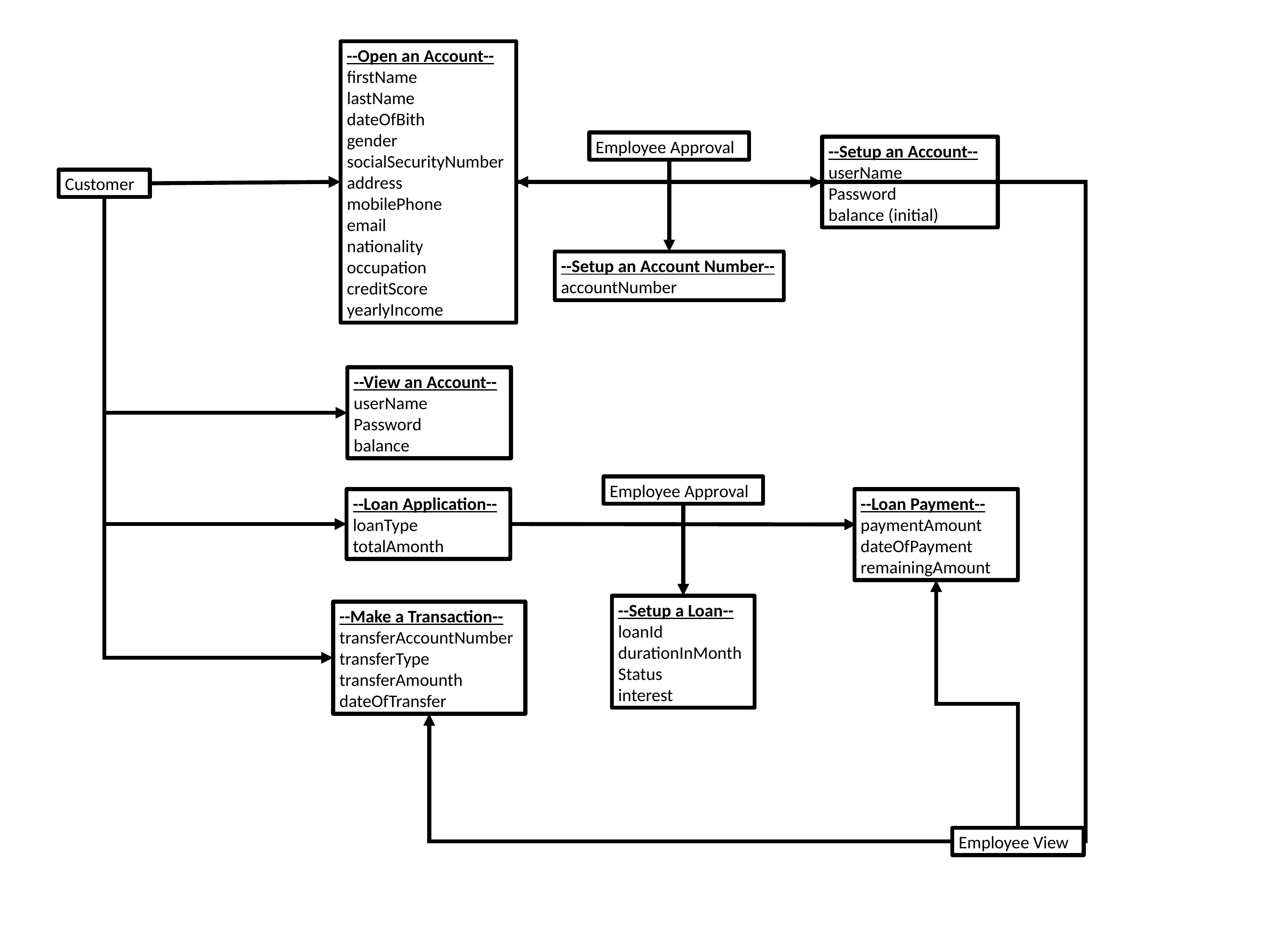

--Open an Account--
firstName
lastName
dateOfBith
gender
socialSecurityNumber
address
mobilePhone
email
nationality
occupation
creditScore
yearlyIncome
Employee Approval
--Setup an Account--
userName
Password
balance (initial)
Customer
--Setup an Account Number--accountNumber
--View an Account--
userName
Password
balance
Employee Approval
--Loan Application--
loanType
totalAmonth
--Loan Payment--
paymentAmount
dateOfPayment
remainingAmount
--Setup a Loan--
loanId
durationInMonth
Status
interest
--Make a Transaction--
transferAccountNumber
transferType
transferAmounth
dateOfTransfer
Employee View